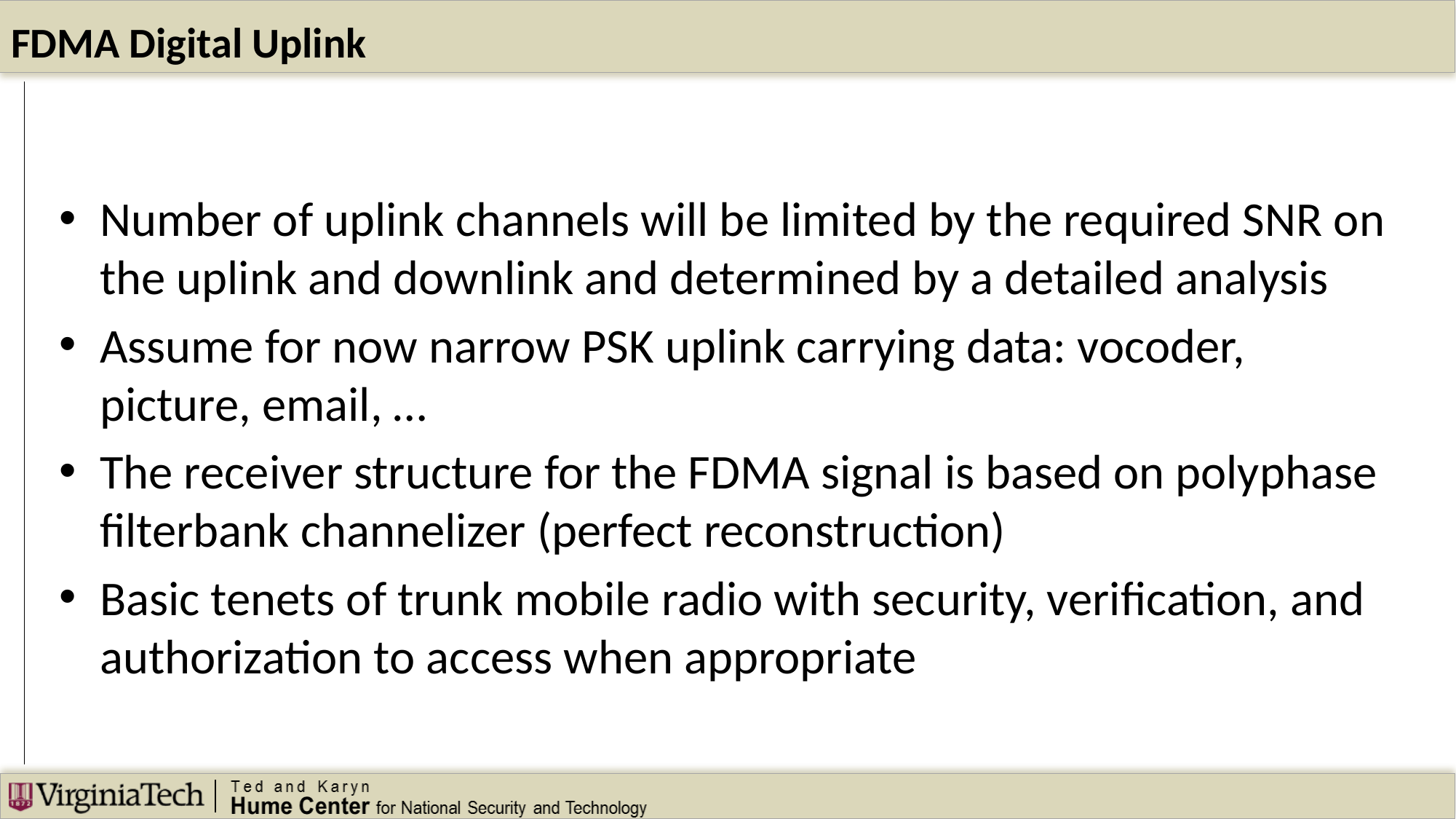

# FDMA Digital Uplink
Number of uplink channels will be limited by the required SNR on the uplink and downlink and determined by a detailed analysis
Assume for now narrow PSK uplink carrying data: vocoder,  picture, email, …
The receiver structure for the FDMA signal is based on polyphase filterbank channelizer (perfect reconstruction)
Basic tenets of trunk mobile radio with security, verification, and authorization to access when appropriate